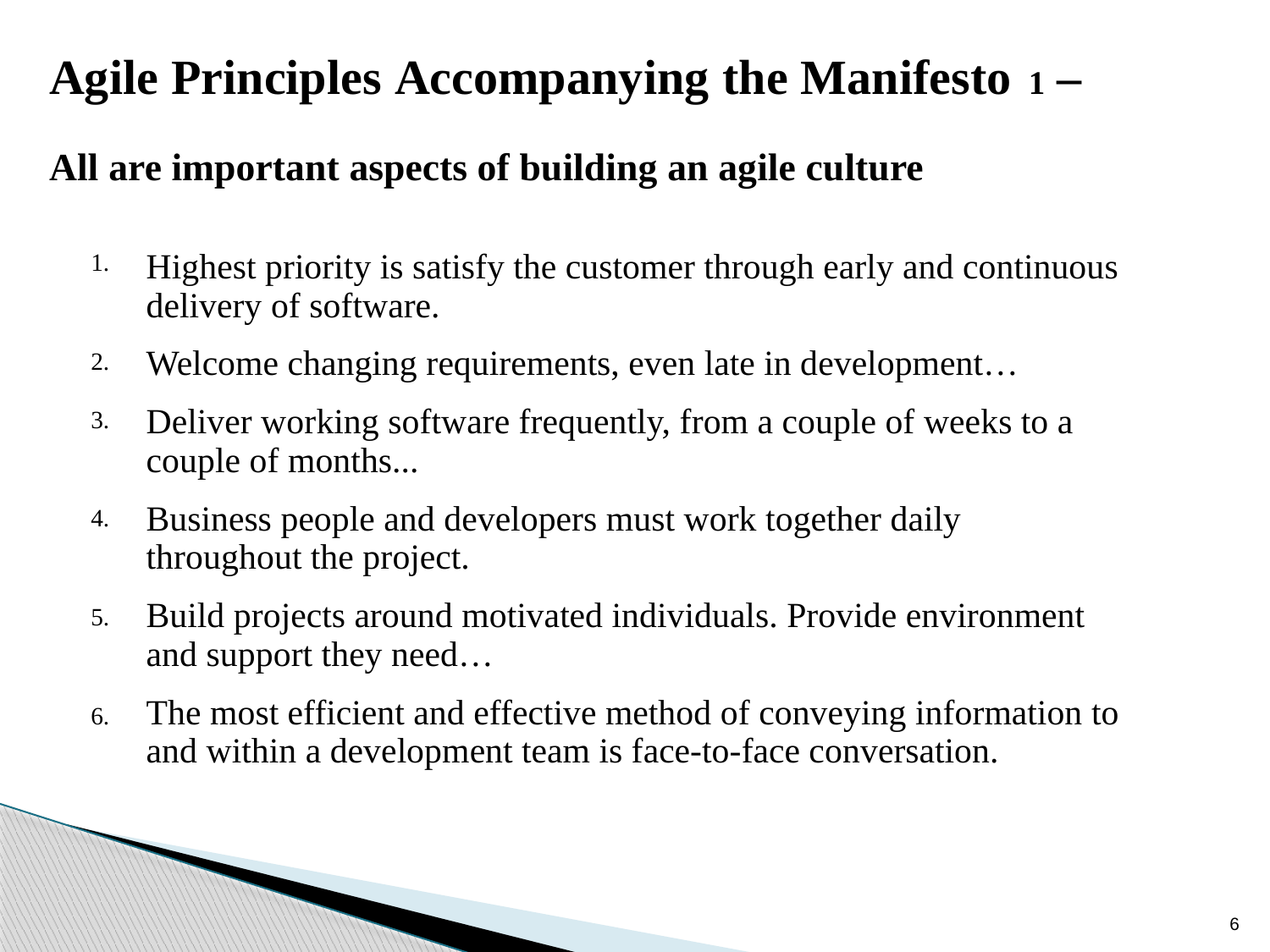

Agile Principles Accompanying the Manifesto  1 –

All are important aspects of building an agile culture
Highest priority is satisfy the customer through early and continuous
delivery of software.

Welcome changing requirements, even late in development…

Deliver working software frequently, from a couple of weeks to a
couple of months...

Business people and developers must work together daily
throughout the project.

Build projects around motivated individuals. Provide environment
and support they need…

The most efficient and effective method of conveying information to
and within a development team is face-to-face conversation.
1.

2.

3.

4.

5.

6.
6